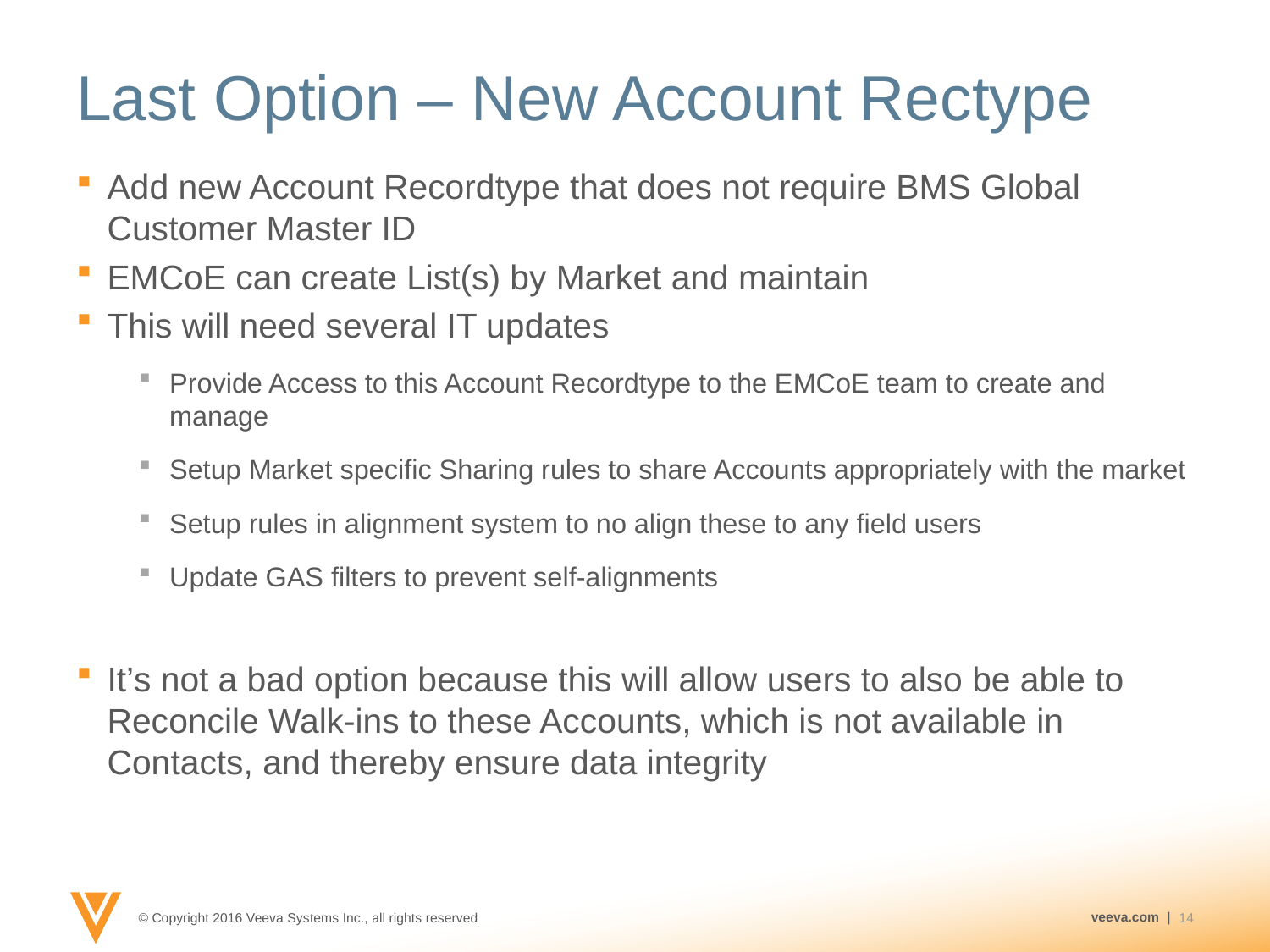

# Last Option – New Account Rectype
Add new Account Recordtype that does not require BMS Global Customer Master ID
EMCoE can create List(s) by Market and maintain
This will need several IT updates
Provide Access to this Account Recordtype to the EMCoE team to create and manage
Setup Market specific Sharing rules to share Accounts appropriately with the market
Setup rules in alignment system to no align these to any field users
Update GAS filters to prevent self-alignments

It’s not a bad option because this will allow users to also be able to Reconcile Walk-ins to these Accounts, which is not available in Contacts, and thereby ensure data integrity
14